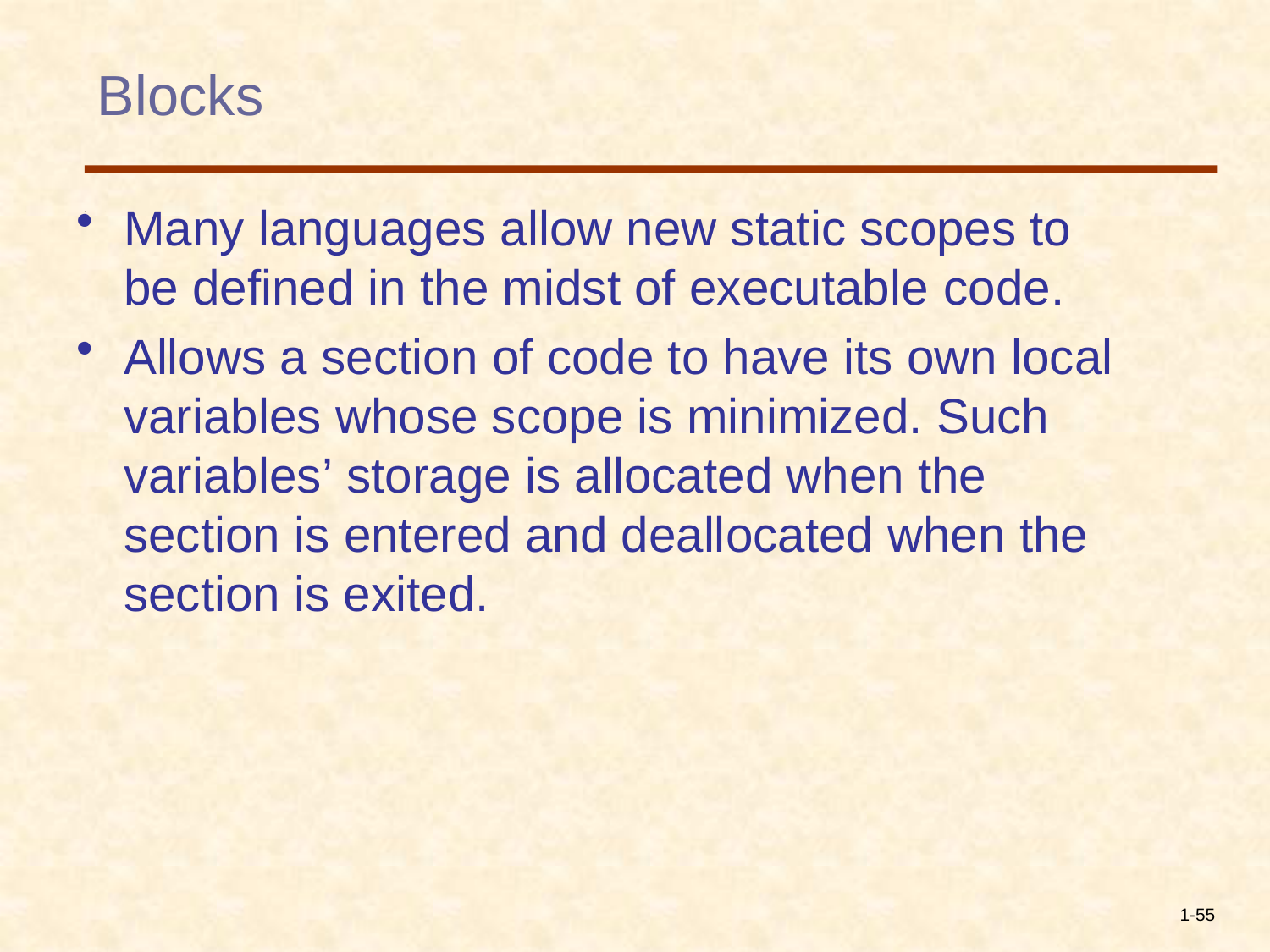

# Blocks
Many languages allow new static scopes to be defined in the midst of executable code.
Allows a section of code to have its own local variables whose scope is minimized. Such variables’ storage is allocated when the section is entered and deallocated when the section is exited.
1-55